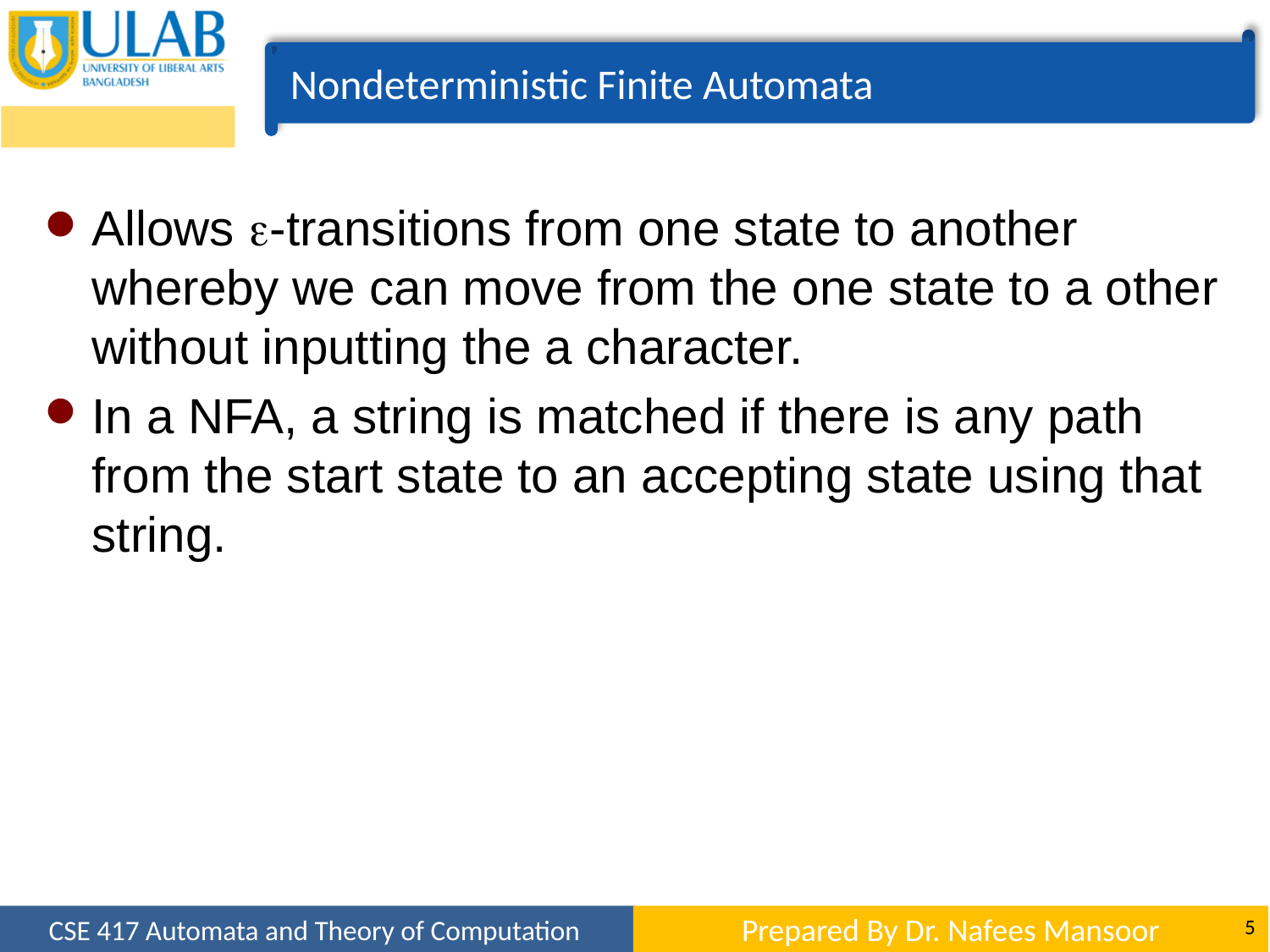

Nondeterministic Finite Automata
Allows ε-transitions from one state to another whereby we can move from the one state to a other without inputting the a character.
In a NFA, a string is matched if there is any path from the start state to an accepting state using that string.